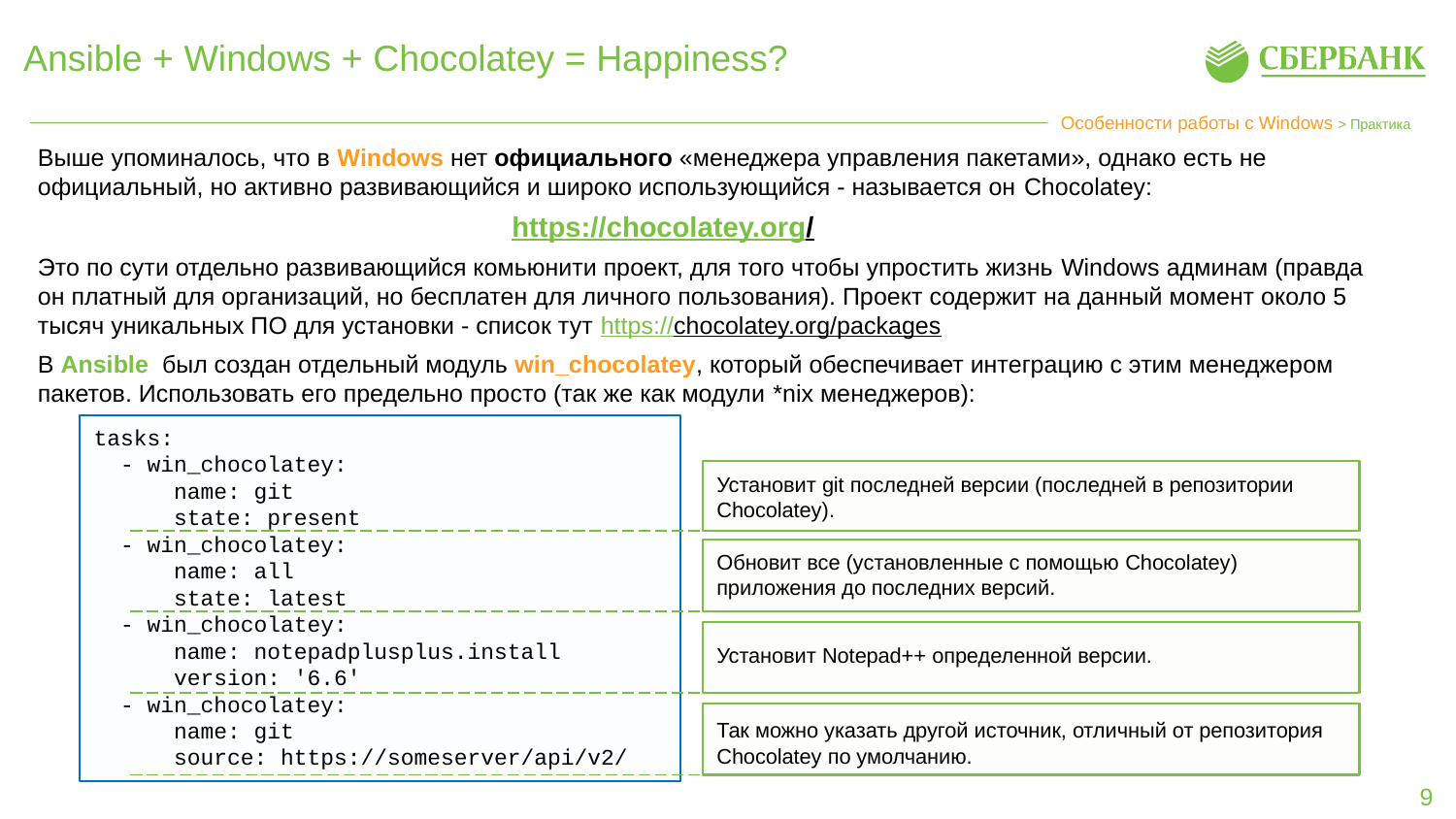

# Ansible + Windows + Chocolatey = Happiness?
Особенности работы с Windows > Практика
Выше упоминалось, что в Windows нет официального «менеджера управления пакетами», однако есть не официальный, но активно развивающийся и широко использующийся - называется он Chocolatey:
https://chocolatey.org/
Это по сути отдельно развивающийся комьюнити проект, для того чтобы упростить жизнь Windows админам (правда он платный для организаций, но бесплатен для личного пользования). Проект содержит на данный момент около 5 тысяч уникальных ПО для установки - список тут https://chocolatey.org/packages
В Ansible  был создан отдельный модуль win_chocolatey, который обеспечивает интеграцию с этим менеджером пакетов. Использовать его предельно просто (так же как модули *nix менеджеров):

tasks:
  - win_chocolatey:
      name: git
      state: present
  - win_chocolatey:
      name: all
      state: latest
  - win_chocolatey:
      name: notepadplusplus.install
      version: '6.6'
  - win_chocolatey:
      name: git
      source: https://someserver/api/v2/

Установит git последней версии (последней в репозитории Chocolatey).

Обновит все (установленные с помощью Chocolatey) приложения до последних версий.

Установит Notepad++ определенной версии.

Так можно указать другой источник, отличный от репозитория Chocolatey по умолчанию.